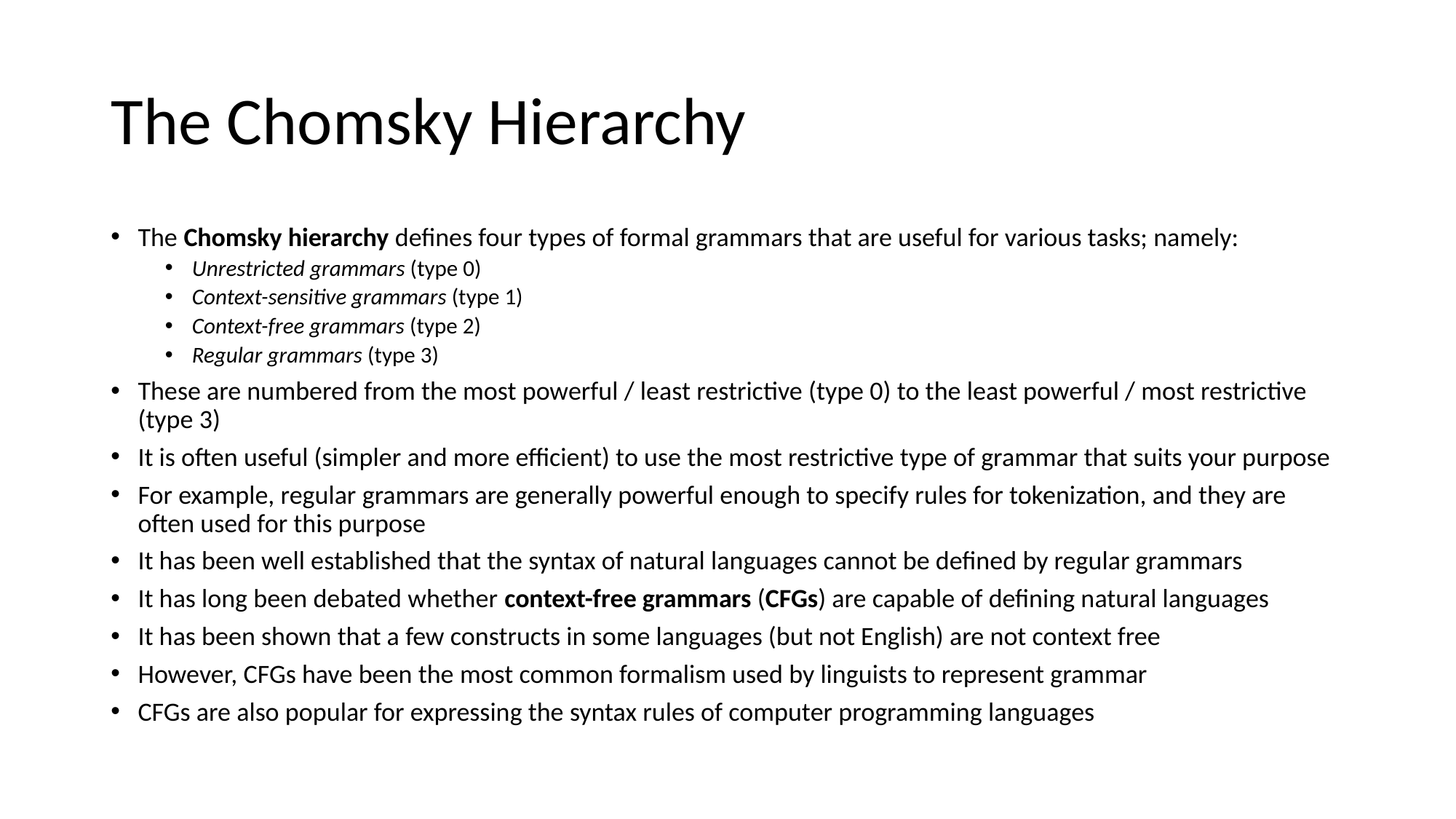

# The Chomsky Hierarchy
The Chomsky hierarchy defines four types of formal grammars that are useful for various tasks; namely:
Unrestricted grammars (type 0)
Context-sensitive grammars (type 1)
Context-free grammars (type 2)
Regular grammars (type 3)
These are numbered from the most powerful / least restrictive (type 0) to the least powerful / most restrictive (type 3)
It is often useful (simpler and more efficient) to use the most restrictive type of grammar that suits your purpose
For example, regular grammars are generally powerful enough to specify rules for tokenization, and they are often used for this purpose
It has been well established that the syntax of natural languages cannot be defined by regular grammars
It has long been debated whether context-free grammars (CFGs) are capable of defining natural languages
It has been shown that a few constructs in some languages (but not English) are not context free
However, CFGs have been the most common formalism used by linguists to represent grammar
CFGs are also popular for expressing the syntax rules of computer programming languages